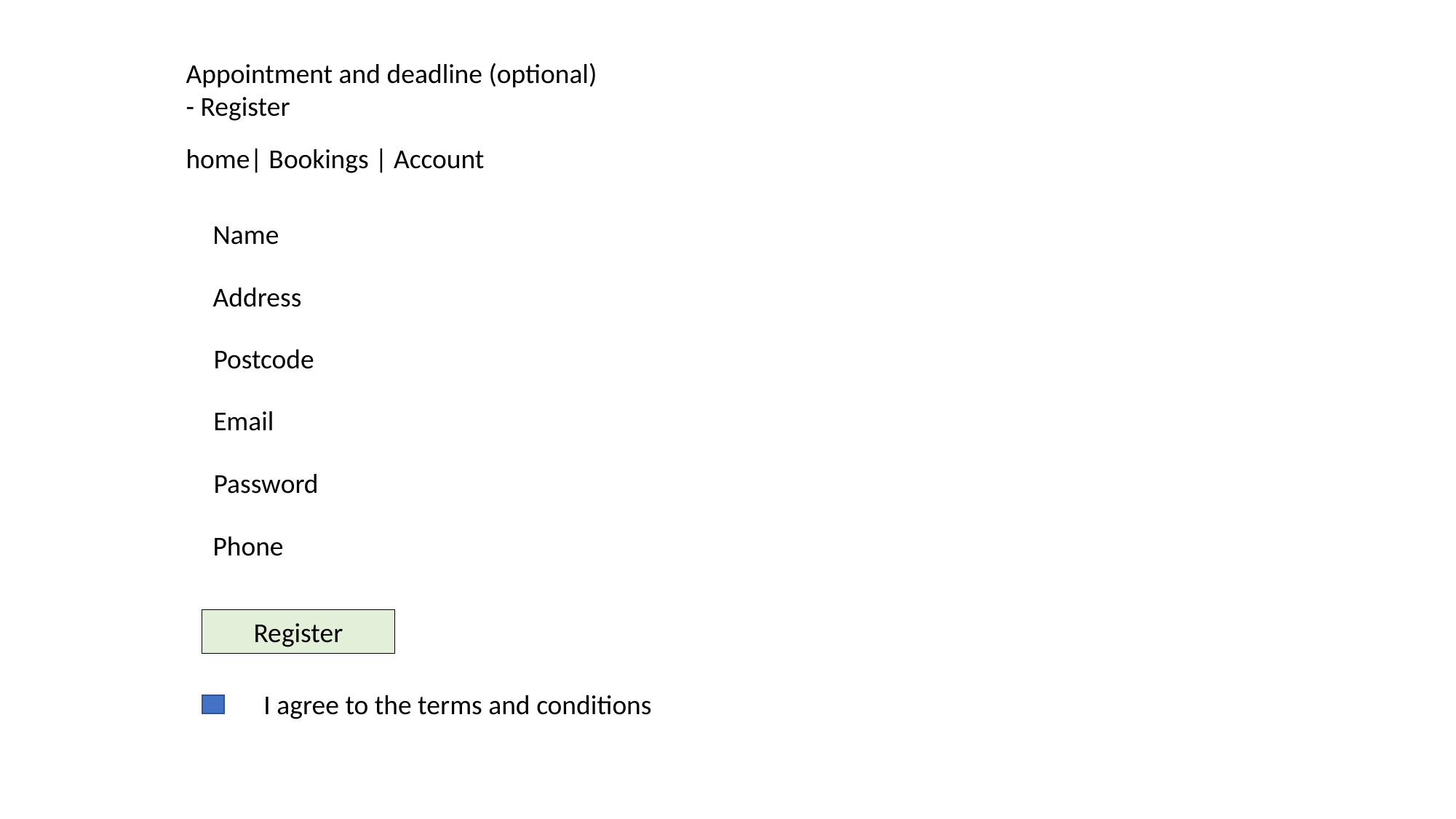

Appointment and deadline (optional)
- Register
home| Bookings | Account
Name
Address
Postcode
Email
Password
Phone
Register
I agree to the terms and conditions